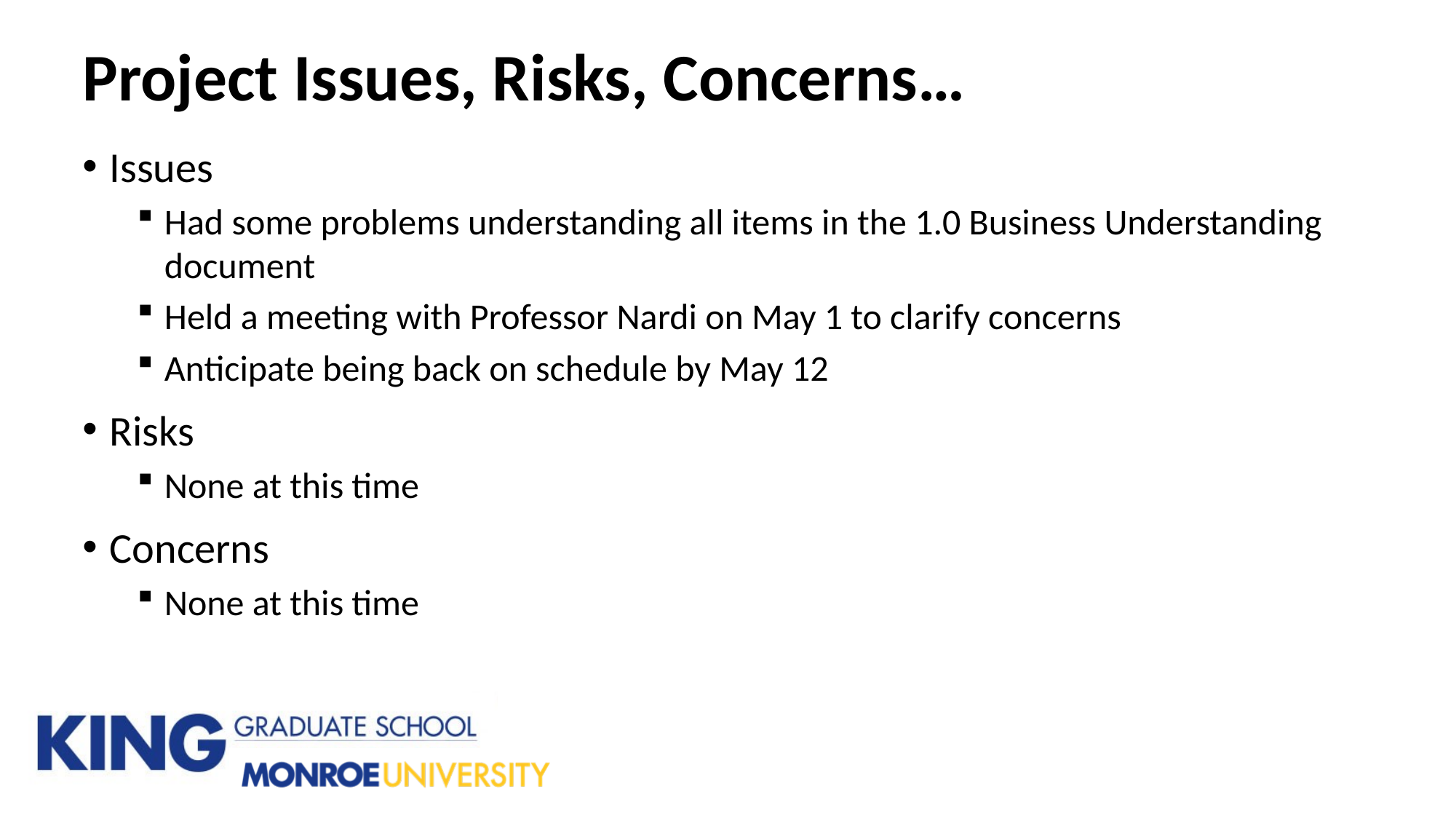

# Project Issues, Risks, Concerns…
Issues
Had some problems understanding all items in the 1.0 Business Understanding document
Held a meeting with Professor Nardi on May 1 to clarify concerns
Anticipate being back on schedule by May 12
Risks
None at this time
Concerns
None at this time